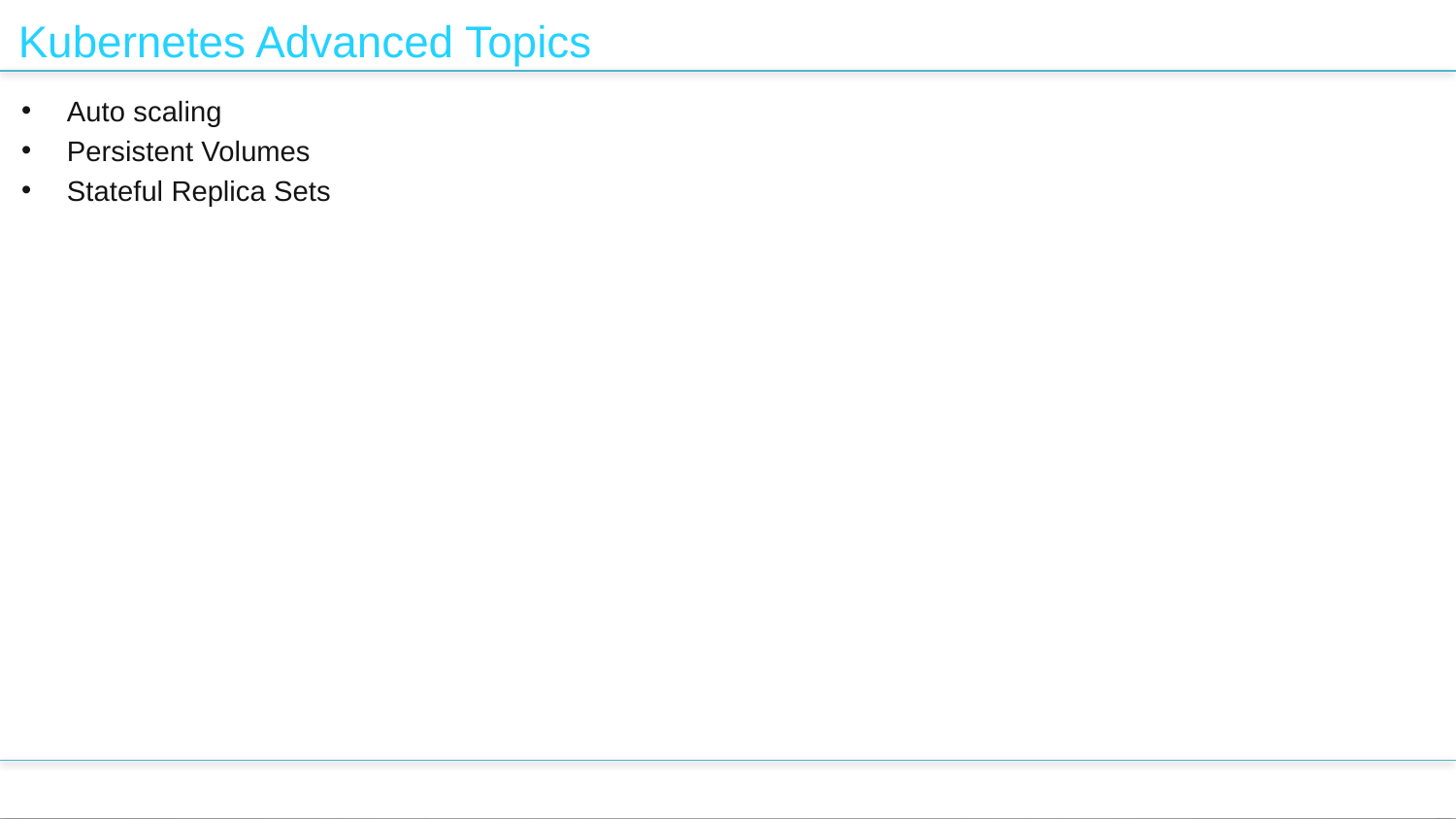

# Kubernetes Advanced Topics
Auto scaling
Persistent Volumes
Stateful Replica Sets

17